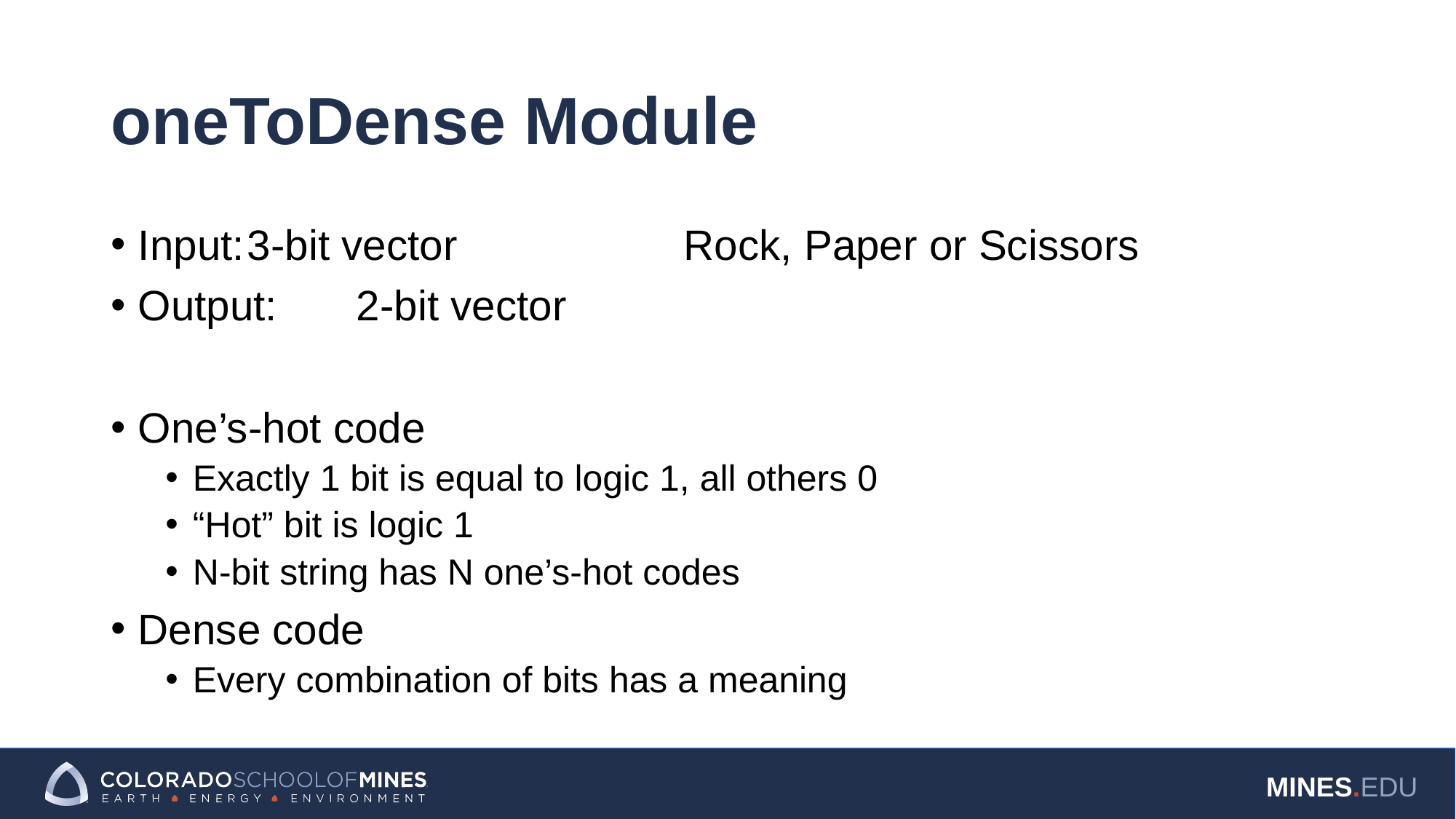

# oneToDense Module
Input:	3-bit vector 		Rock, Paper or Scissors
Output:	2-bit vector

One’s-hot code
Exactly 1 bit is equal to logic 1, all others 0
“Hot” bit is logic 1
N-bit string has N one’s-hot codes
Dense code
Every combination of bits has a meaning